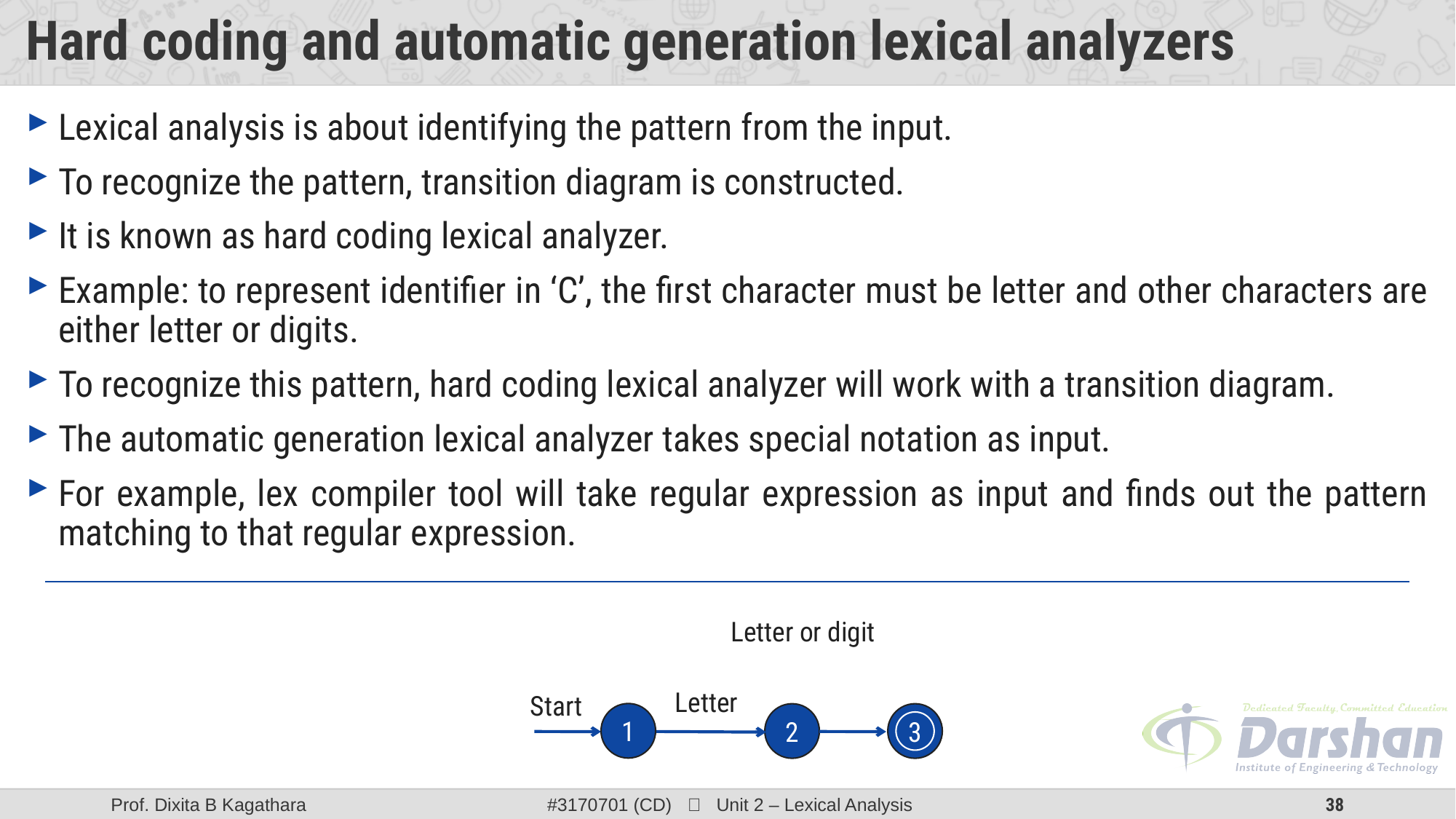

# Hard coding and automatic generation lexical analyzers
Lexical analysis is about identifying the pattern from the input.
To recognize the pattern, transition diagram is constructed.
It is known as hard coding lexical analyzer.
Example: to represent identifier in ‘C’, the first character must be letter and other characters are either letter or digits.
To recognize this pattern, hard coding lexical analyzer will work with a transition diagram.
The automatic generation lexical analyzer takes special notation as input.
For example, lex compiler tool will take regular expression as input and finds out the pattern matching to that regular expression.

Letter or digit
Letter
Start
1
2
3